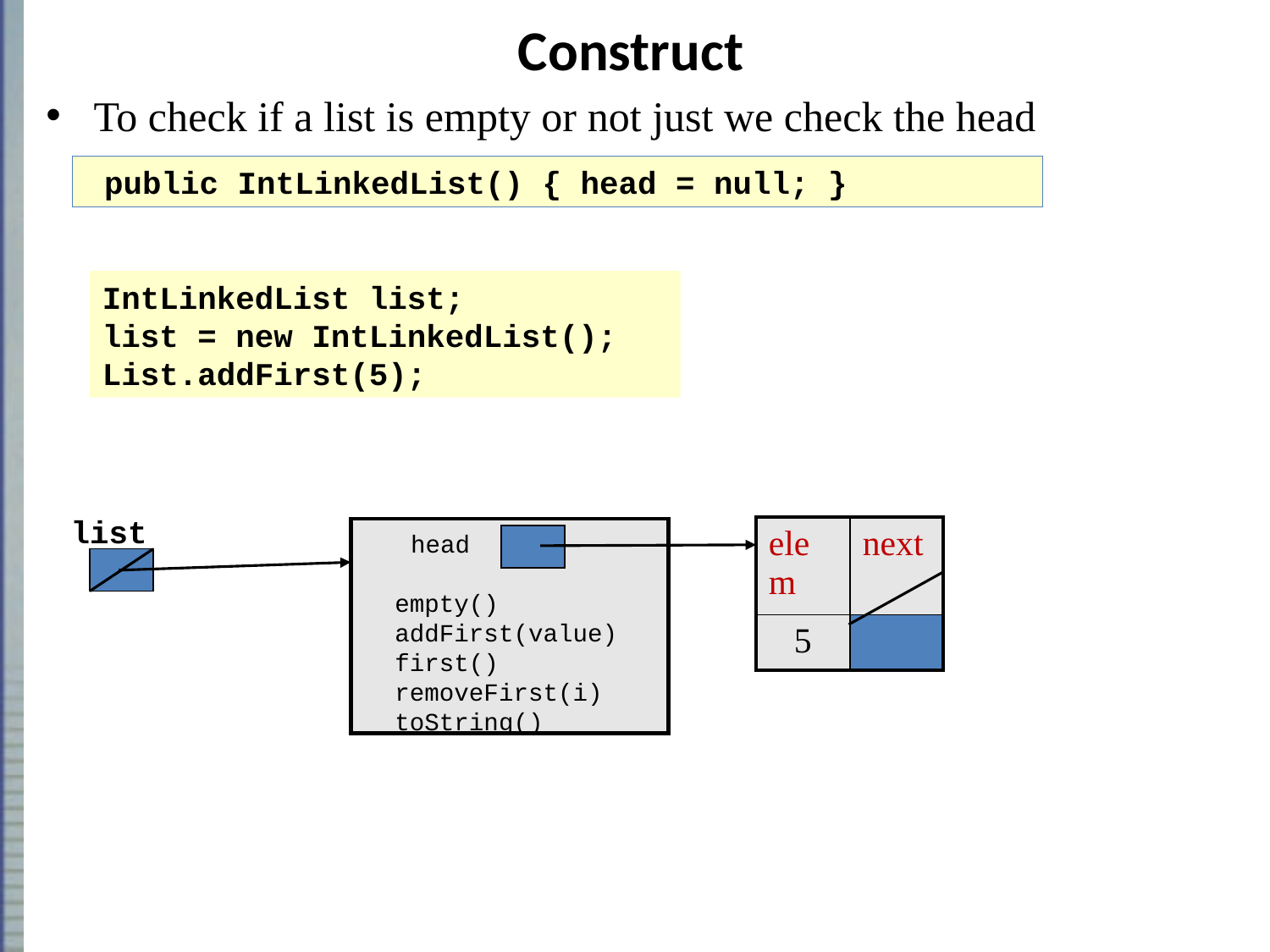

Construct
To check if a list is empty or not just we check the head
 public IntLinkedList() { head = null; }
IntLinkedList list;
list = new IntLinkedList();
List.addFirst(5);
list
| elem | next |
| --- | --- |
| 5 |  |
  head

empty()
addFirst(value)
first()
removeFirst(i)
toString()